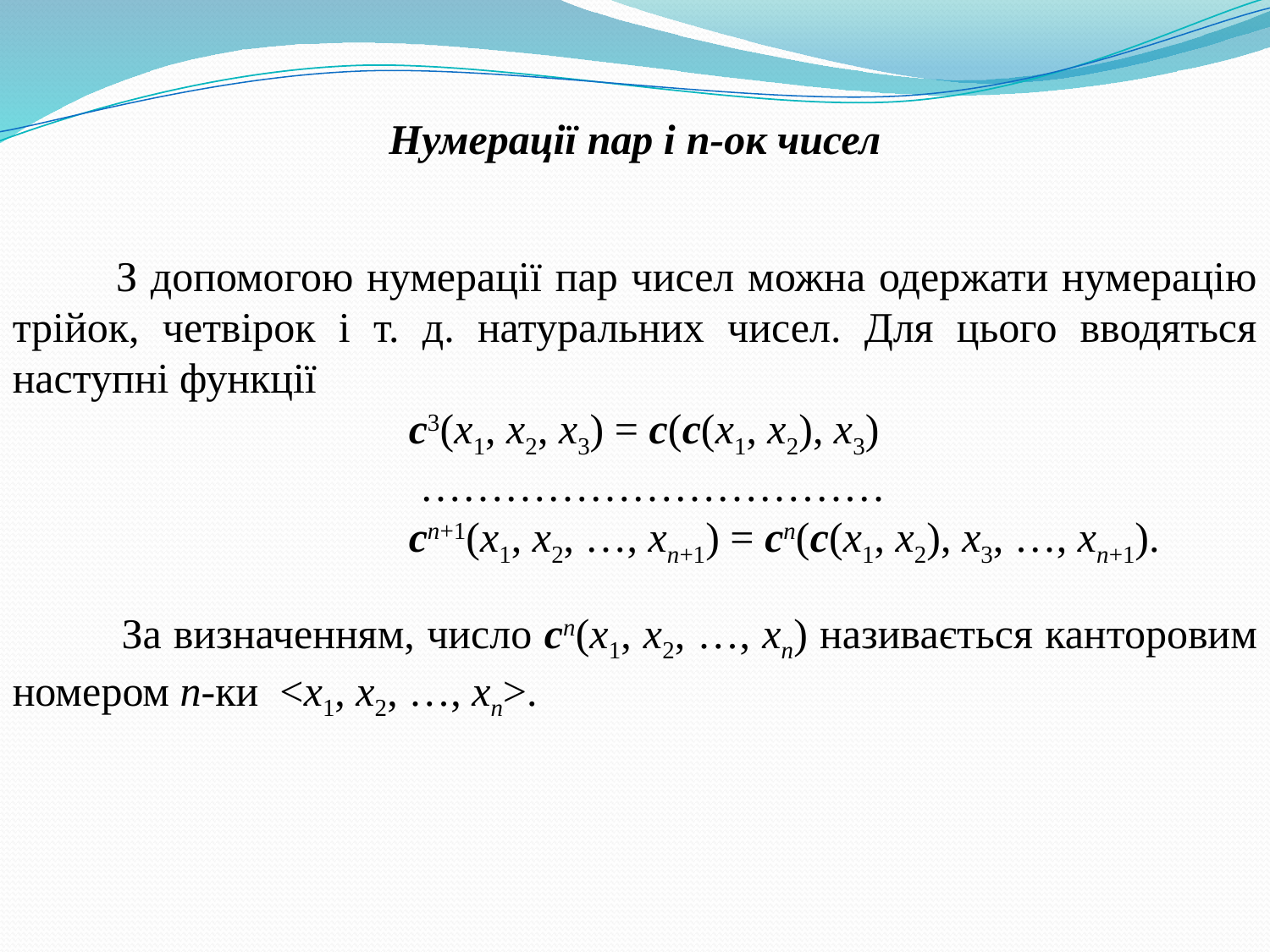

Нумерації пар і n-ок чисел
     З допомогою нумерації пар чисел можна одержати нумерацію трійок, четвірок і т. д. натуральних чисел. Для цього вводяться наступні функції
                                  c3(x1, x2, x3) = c(c(x1, x2), x3)
                                   ……………………………
                                  cn+1(x1, x2, …, xn+1) = cn(c(x1, x2), x3, …, xn+1).

      За визначенням, число cn(x1, x2, …, xn) називається канторовим номером n-ки  <x1, x2, …, xn>.